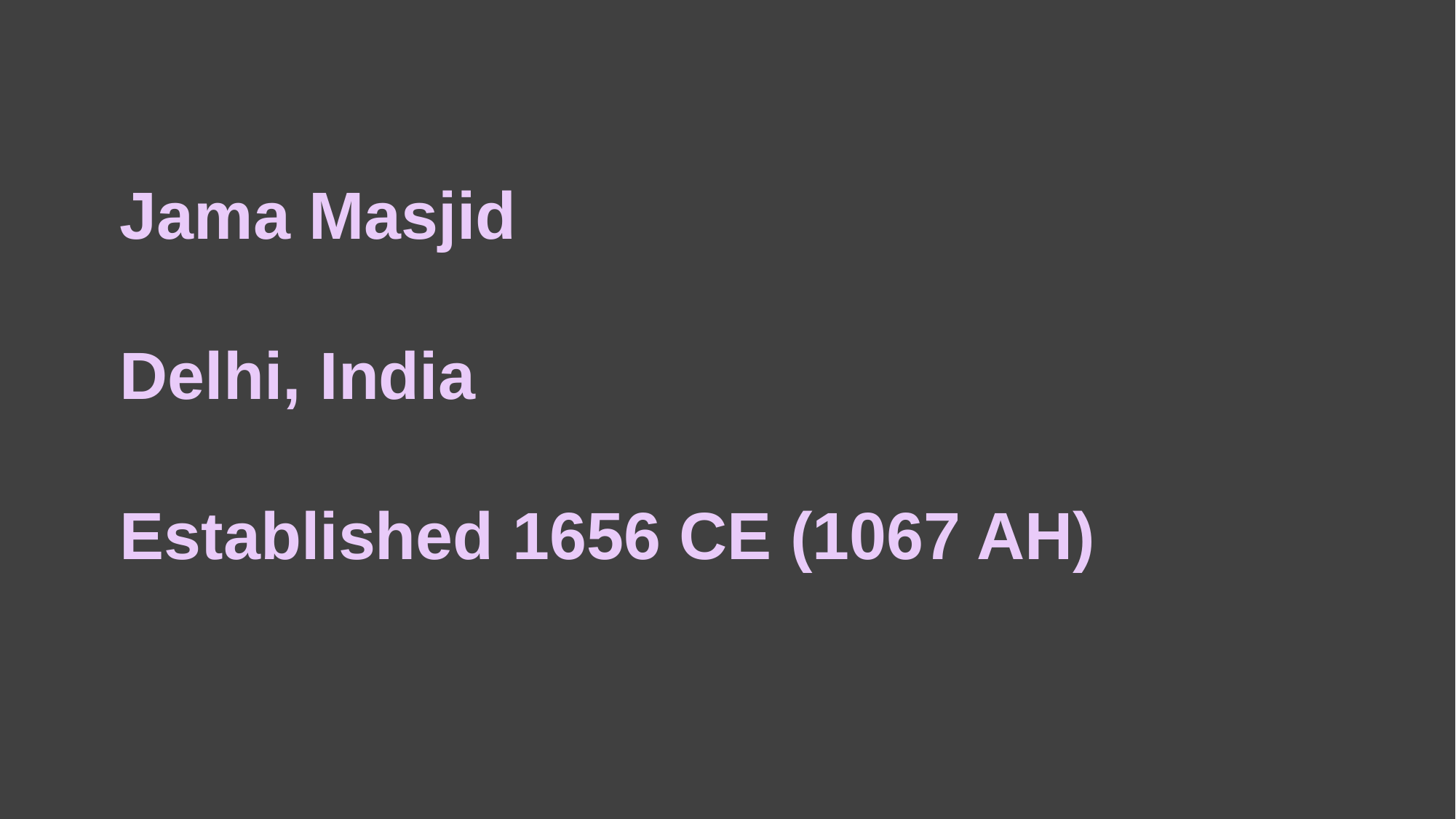

Jama Masjid

	Delhi, India

	Established 1656 CE (1067 AH)